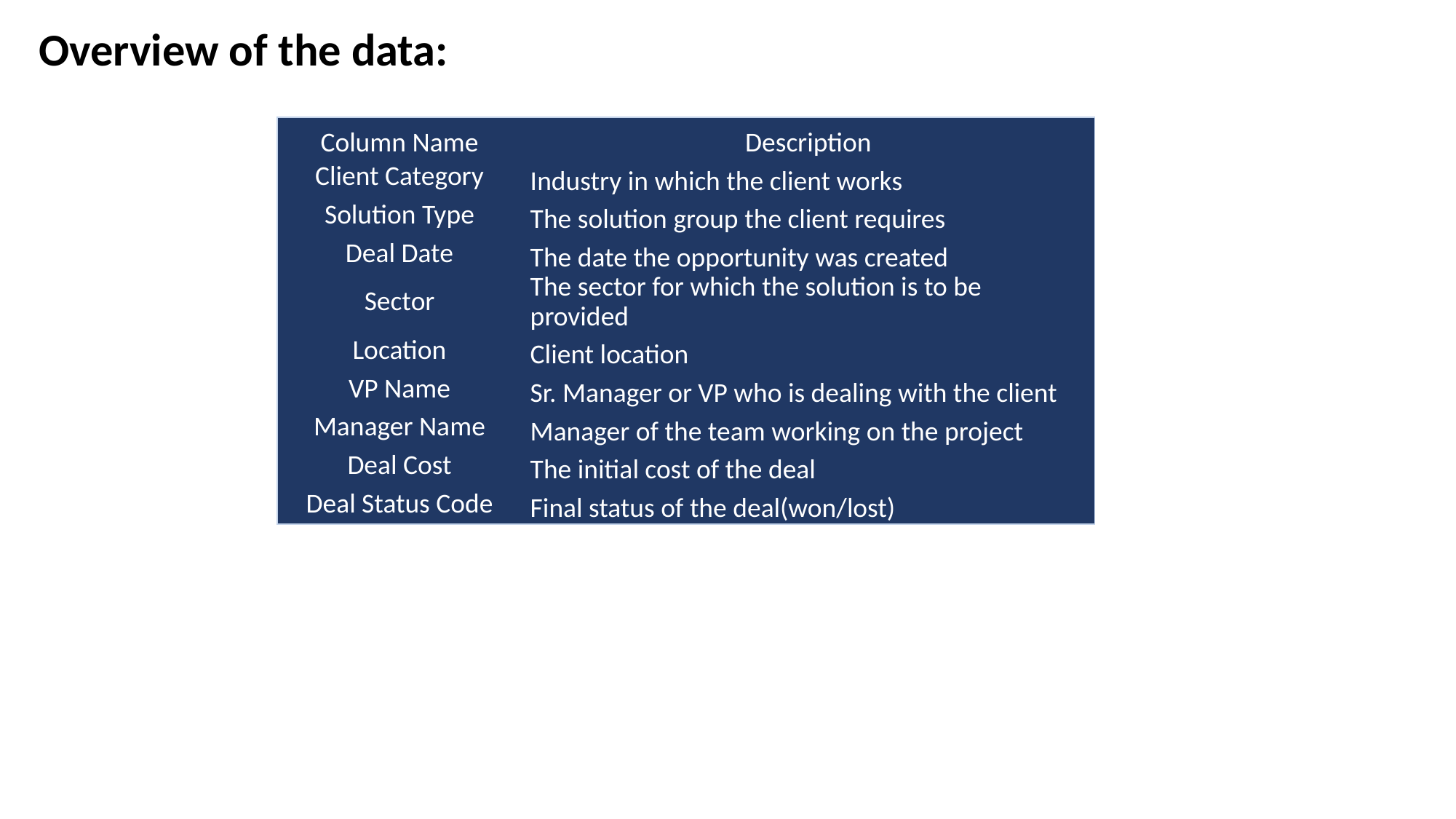

Overview of the data:

| Column Name | Description |
| --- | --- |
| Client Category | Industry in which the client works |
| Solution Type | The solution group the client requires |
| Deal Date | The date the opportunity was created |
| Sector | The sector for which the solution is to be provided |
| Location | Client location |
| VP Name | Sr. Manager or VP who is dealing with the client |
| Manager Name | Manager of the team working on the project |
| Deal Cost | The initial cost of the deal |
| Deal Status Code | Final status of the deal(won/lost) |